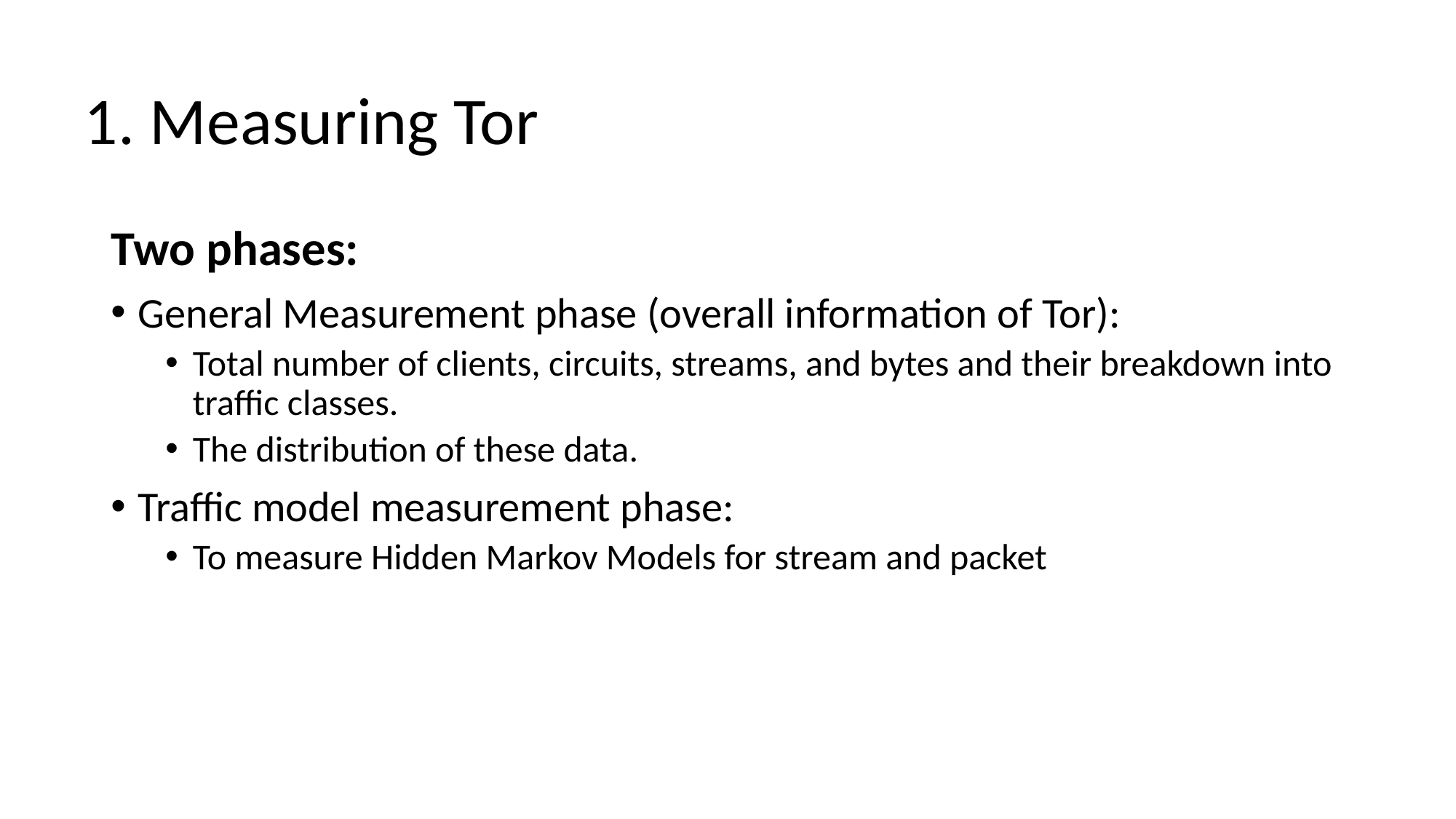

# 1. Measuring Tor
Two phases:
General Measurement phase (overall information of Tor):
Total number of clients, circuits, streams, and bytes and their breakdown into traffic classes.
The distribution of these data.
Traffic model measurement phase:
To measure Hidden Markov Models for stream and packet